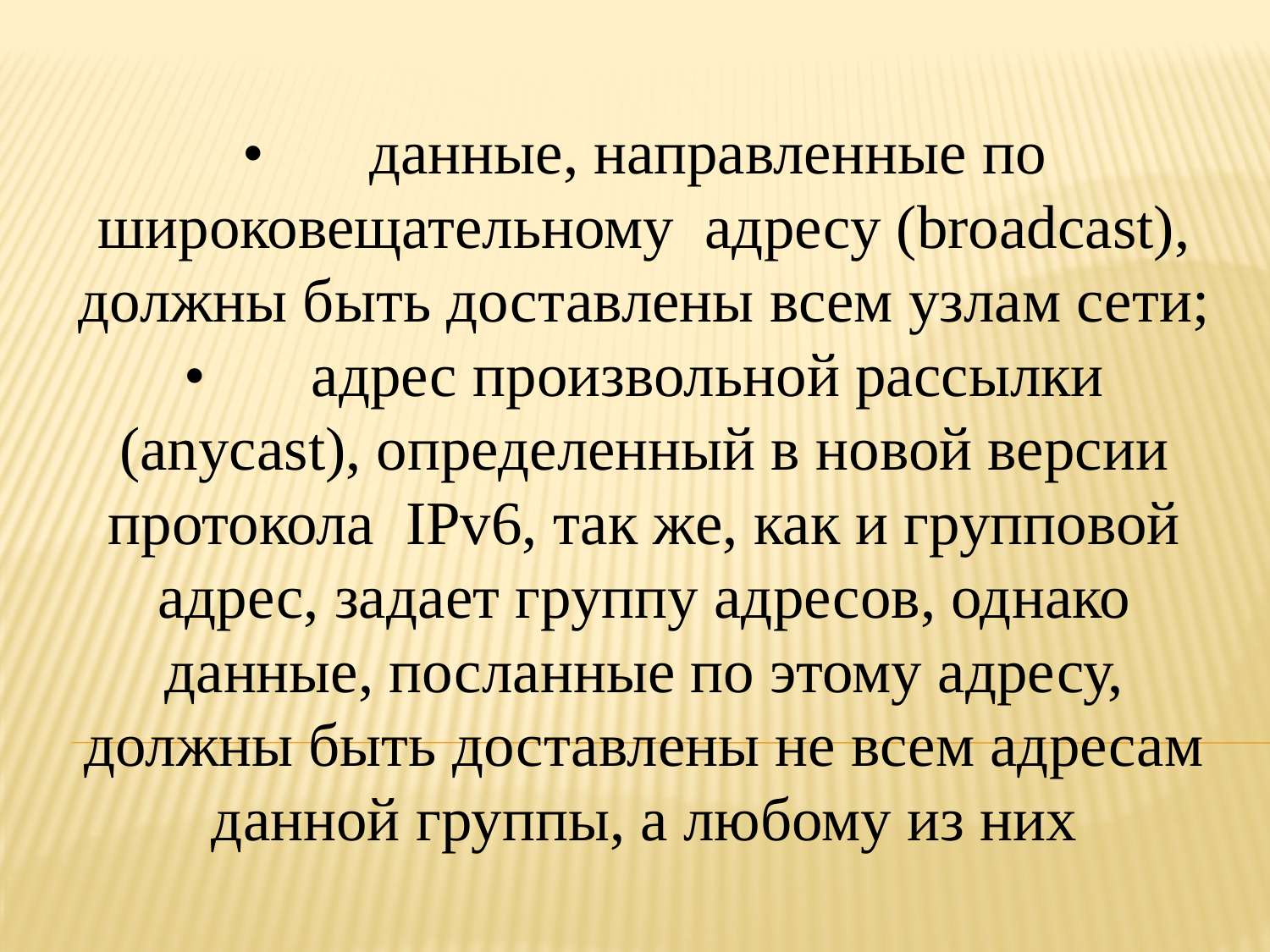

•	данные, направленные по широковещательному  адресу (broadcast), должны быть доставлены всем узлам сети;
•	адрес произвольной рассылки (anycast), определенный в новой версии протокола  IPv6, так же, как и групповой адрес, задает группу адресов, однако данные, посланные по этому адресу, должны быть доставлены не всем адресам данной группы, а любому из них